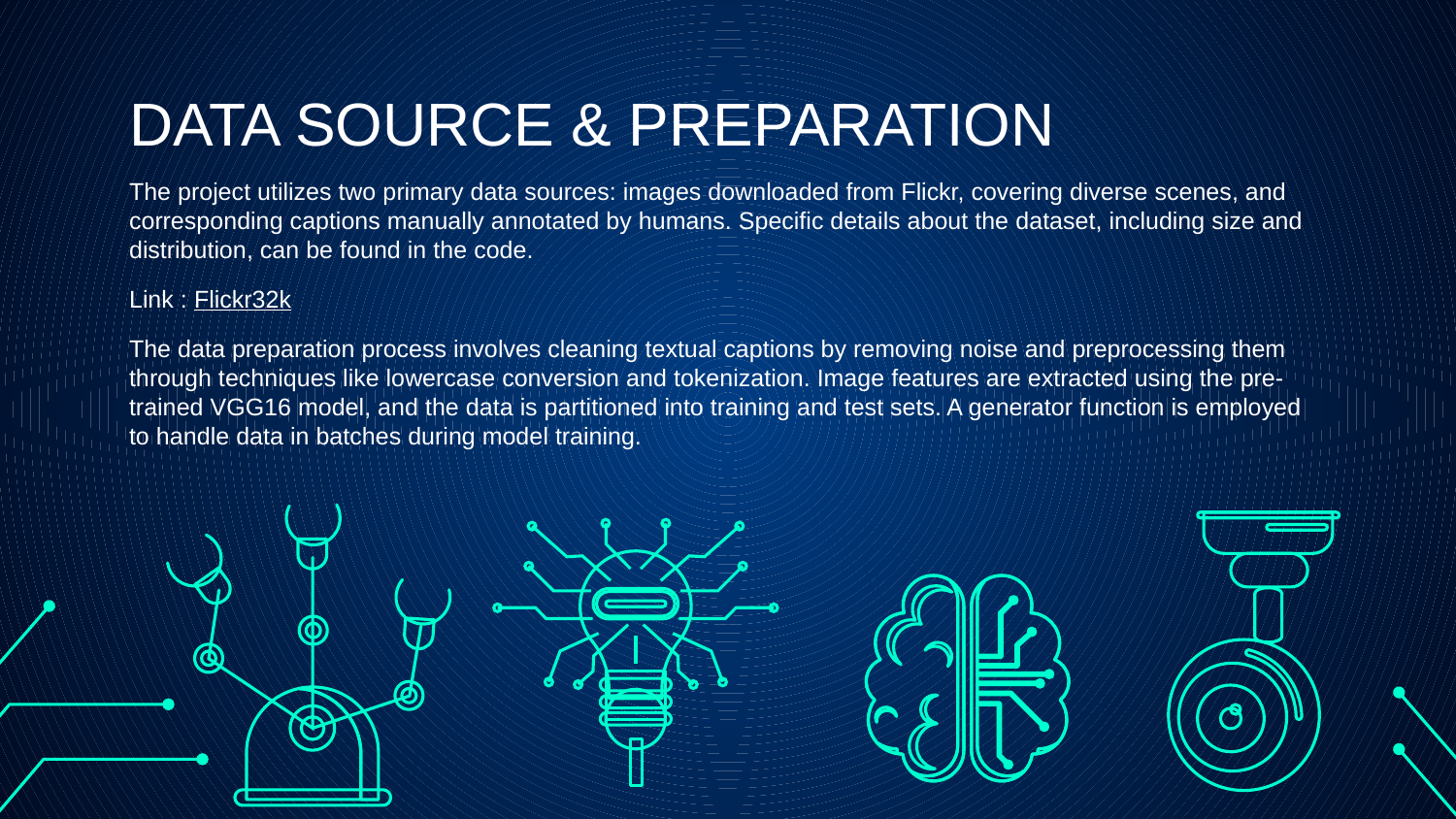

# DATA SOURCE & PREPARATION
The project utilizes two primary data sources: images downloaded from Flickr, covering diverse scenes, and corresponding captions manually annotated by humans. Specific details about the dataset, including size and distribution, can be found in the code.
Link : Flickr32k
The data preparation process involves cleaning textual captions by removing noise and preprocessing them through techniques like lowercase conversion and tokenization. Image features are extracted using the pre-trained VGG16 model, and the data is partitioned into training and test sets. A generator function is employed to handle data in batches during model training.